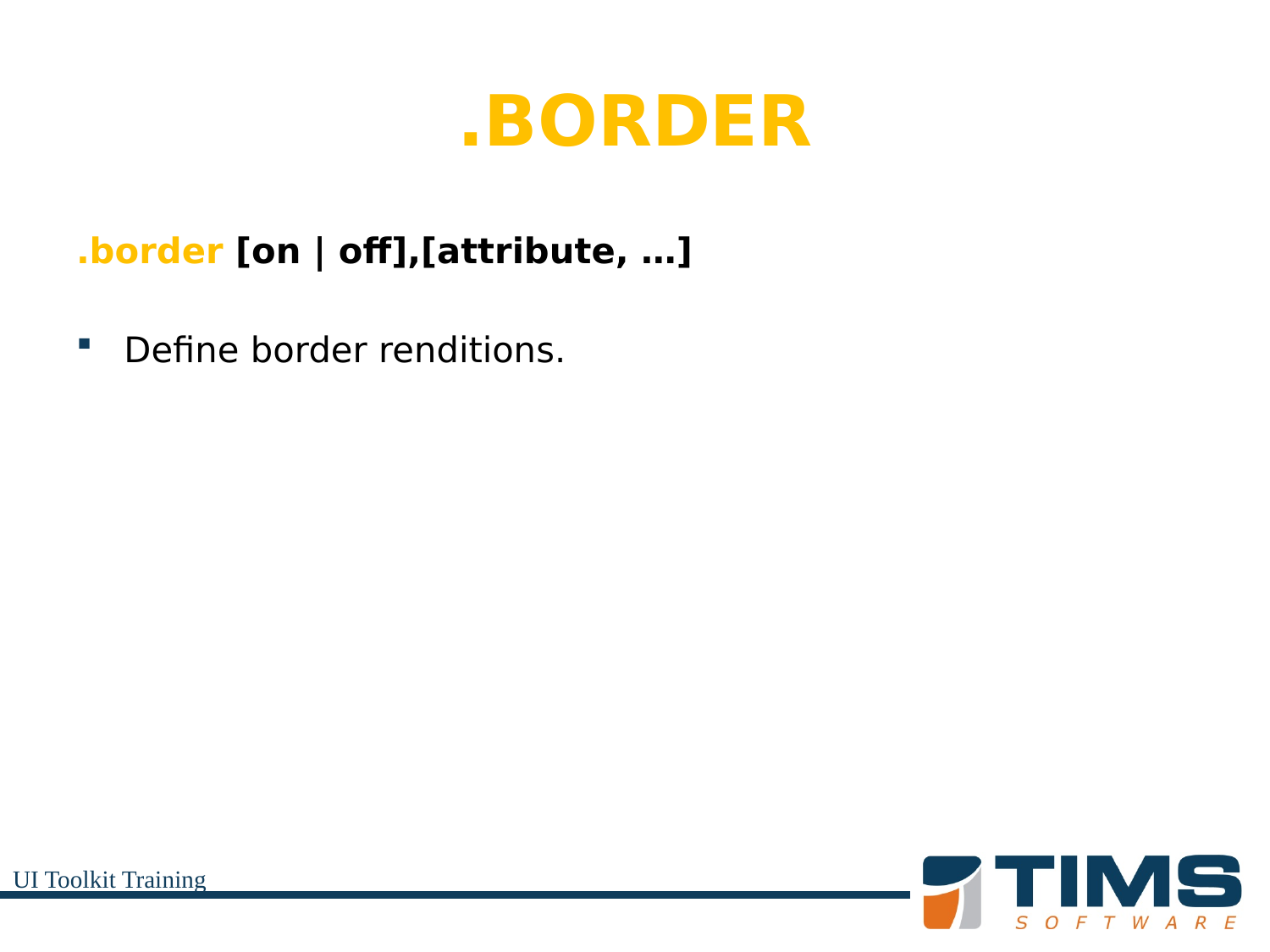

# .BORDER
.border [on | off],[attribute, …]

Define border renditions.
UI Toolkit Training